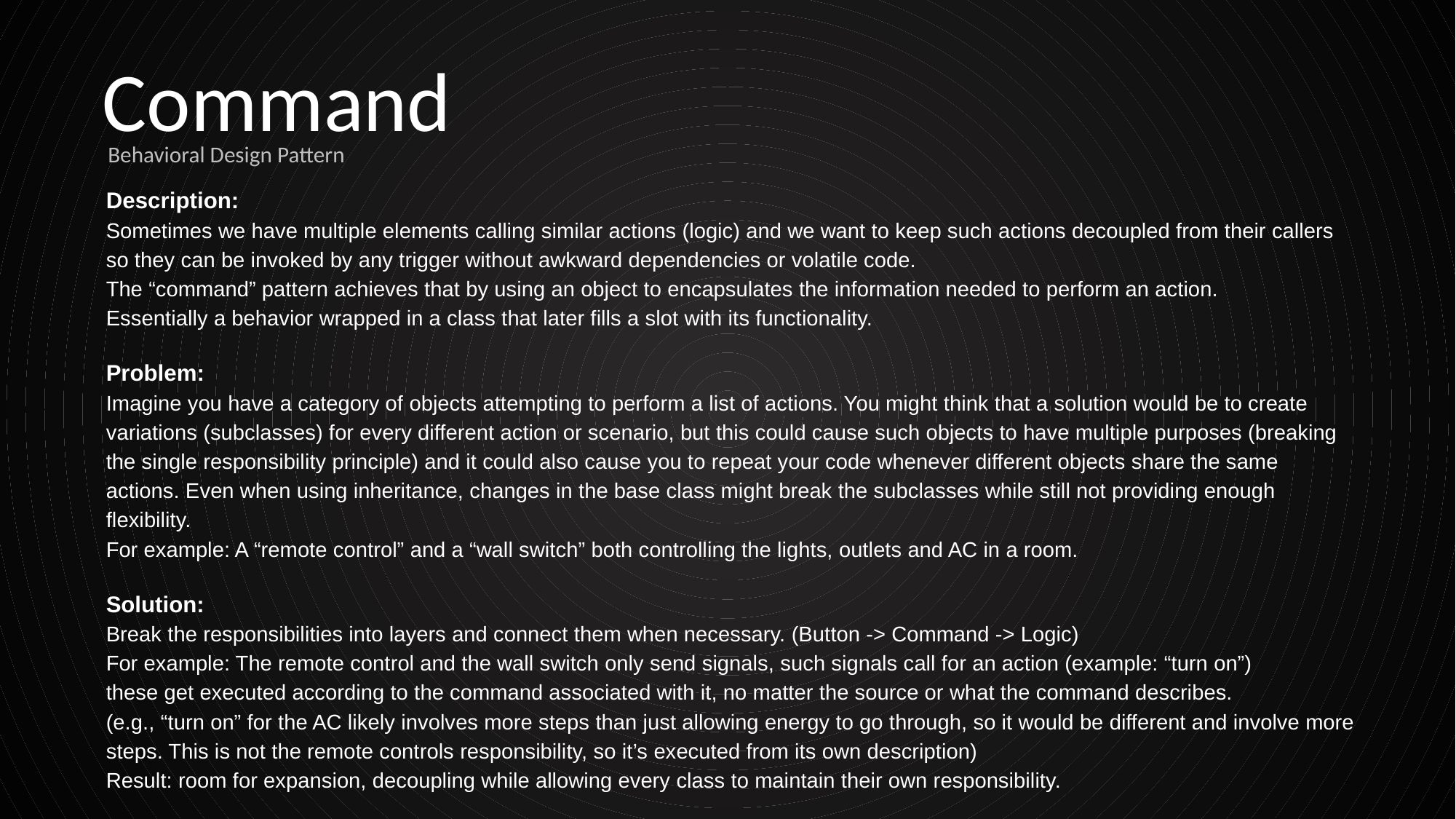

# Command
Behavioral Design Pattern
Description:
Sometimes we have multiple elements calling similar actions (logic) and we want to keep such actions decoupled from their callers so they can be invoked by any trigger without awkward dependencies or volatile code.
The “command” pattern achieves that by using an object to encapsulates the information needed to perform an action.
Essentially a behavior wrapped in a class that later fills a slot with its functionality.
Problem:
Imagine you have a category of objects attempting to perform a list of actions. You might think that a solution would be to create variations (subclasses) for every different action or scenario, but this could cause such objects to have multiple purposes (breaking the single responsibility principle) and it could also cause you to repeat your code whenever different objects share the same actions. Even when using inheritance, changes in the base class might break the subclasses while still not providing enough flexibility.
For example: A “remote control” and a “wall switch” both controlling the lights, outlets and AC in a room.
Solution:
Break the responsibilities into layers and connect them when necessary. (Button -> Command -> Logic)
For example: The remote control and the wall switch only send signals, such signals call for an action (example: “turn on”)
these get executed according to the command associated with it, no matter the source or what the command describes.
(e.g., “turn on” for the AC likely involves more steps than just allowing energy to go through, so it would be different and involve more steps. This is not the remote controls responsibility, so it’s executed from its own description)
Result: room for expansion, decoupling while allowing every class to maintain their own responsibility.